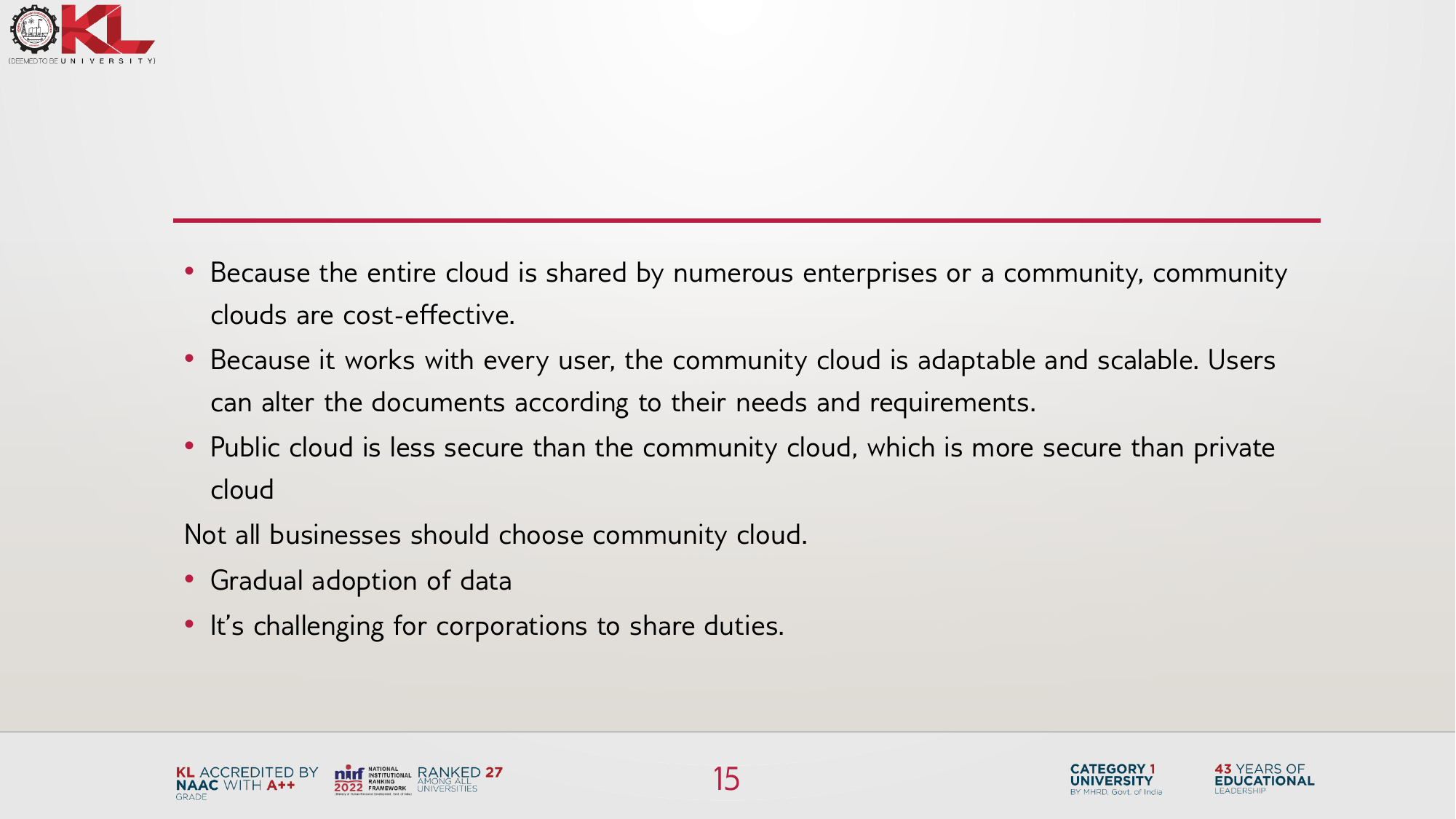

#
Because the entire cloud is shared by numerous enterprises or a community, community clouds are cost-effective.
Because it works with every user, the community cloud is adaptable and scalable. Users can alter the documents according to their needs and requirements.
Public cloud is less secure than the community cloud, which is more secure than private cloud
Not all businesses should choose community cloud.
Gradual adoption of data
It’s challenging for corporations to share duties.

15